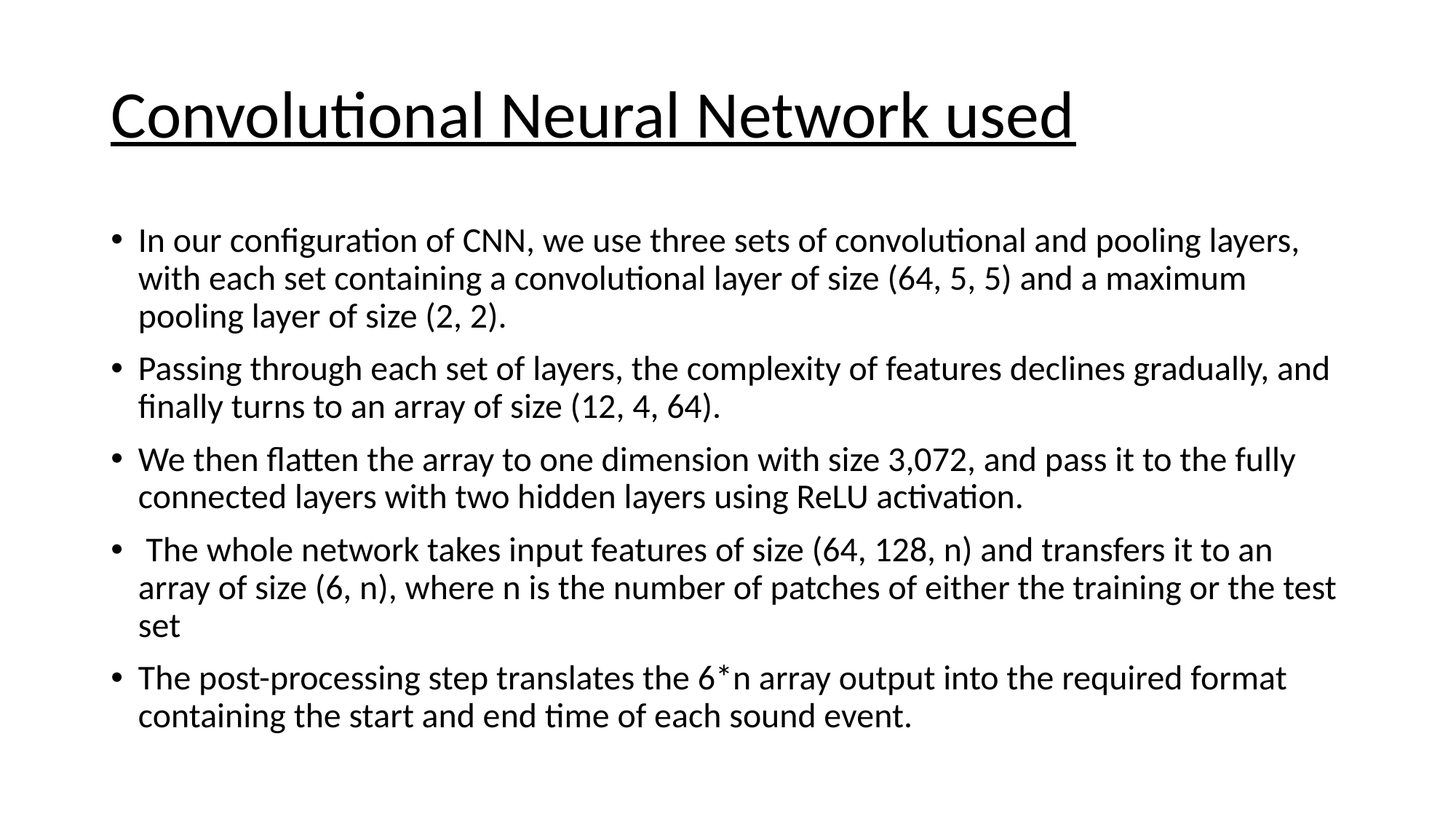

# Convolutional Neural Network used
In our configuration of CNN, we use three sets of convolutional and pooling layers, with each set containing a convolutional layer of size (64, 5, 5) and a maximum pooling layer of size (2, 2).
Passing through each set of layers, the complexity of features declines gradually, and finally turns to an array of size (12, 4, 64).
We then flatten the array to one dimension with size 3,072, and pass it to the fully connected layers with two hidden layers using ReLU activation.
 The whole network takes input features of size (64, 128, n) and transfers it to an array of size (6, n), where n is the number of patches of either the training or the test set
The post-processing step translates the 6*n array output into the required format containing the start and end time of each sound event.